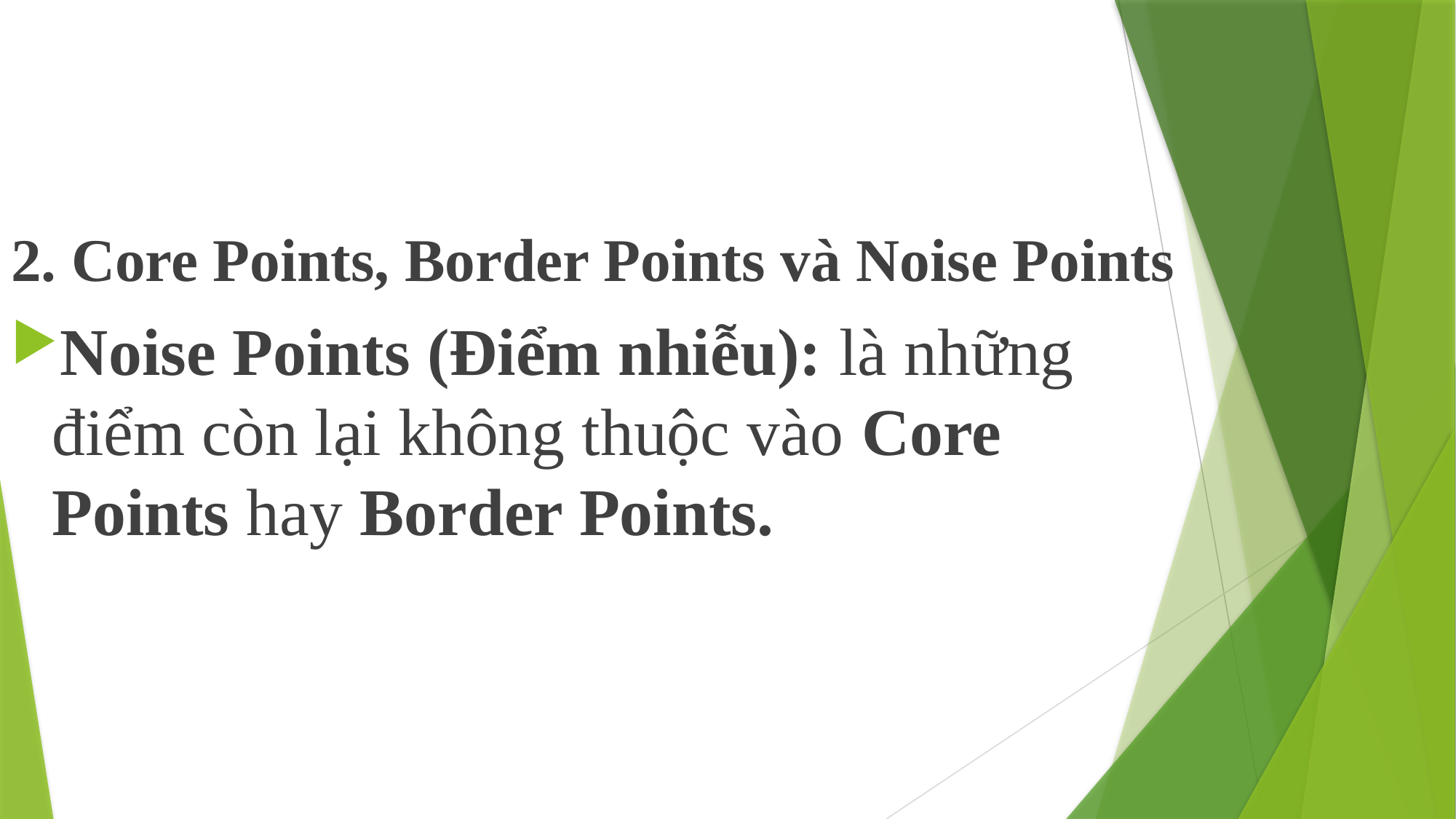

2. Core Points, Border Points và Noise Points
Noise Points (Điểm nhiễu): là những điểm còn lại không thuộc vào Core Points hay Border Points.